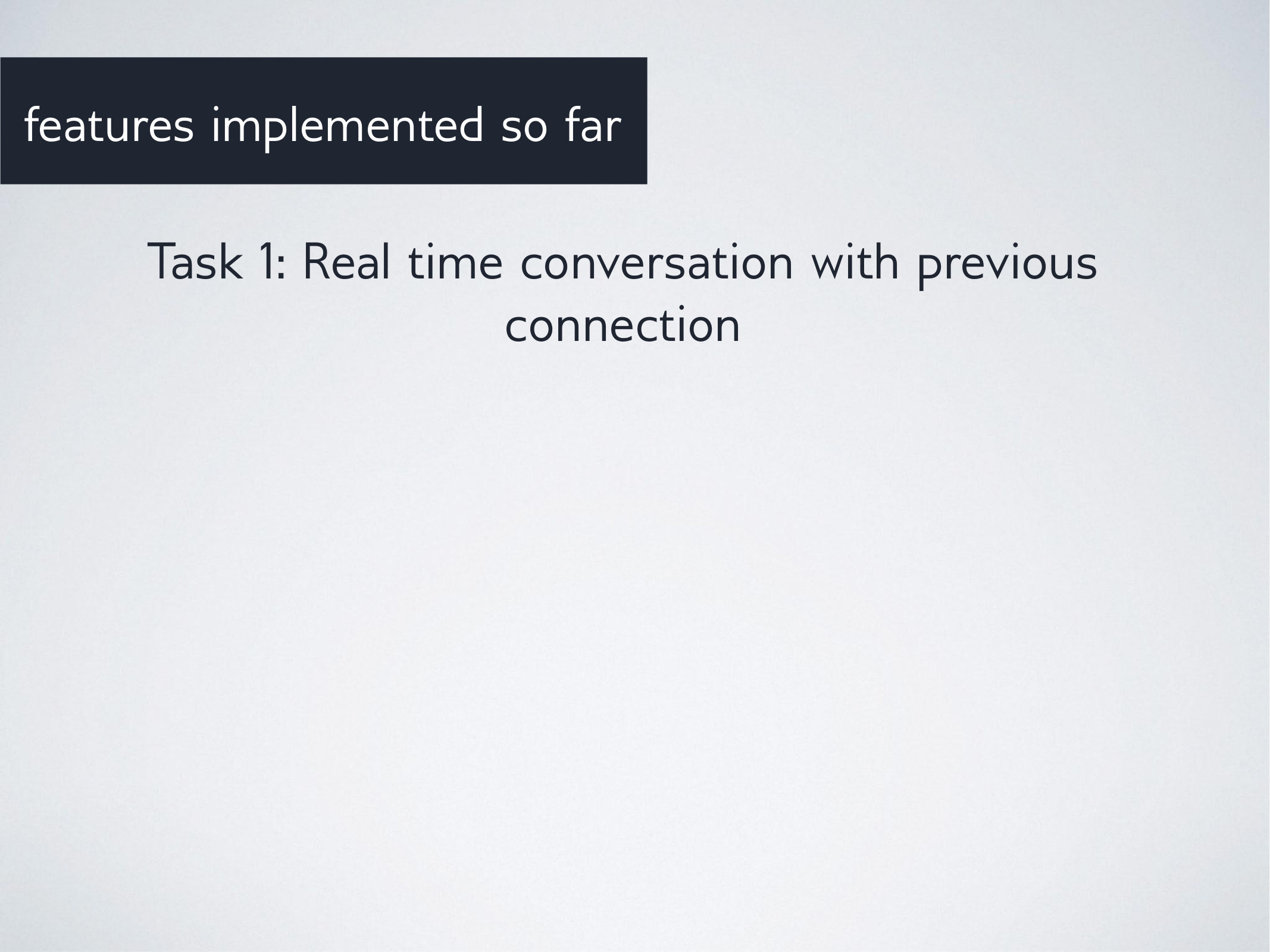

features implemented so far
Task 1: Real time conversation with previous connection